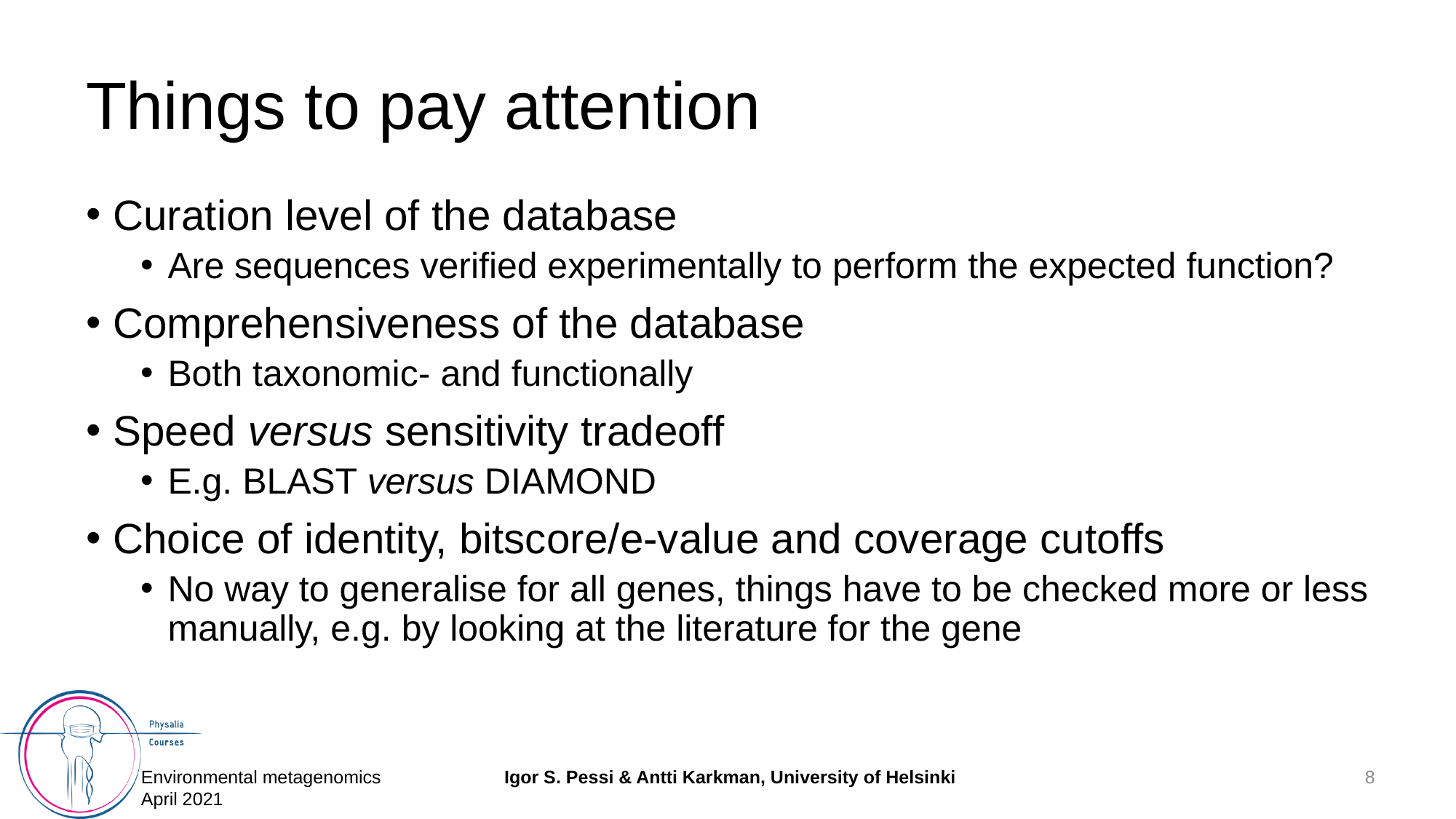

# Things to pay attention
Curation level of the database
Are sequences verified experimentally to perform the expected function?
Comprehensiveness of the database
Both taxonomic- and functionally
Speed versus sensitivity tradeoff
E.g. BLAST versus DIAMOND
Choice of identity, bitscore/e-value and coverage cutoffs
No way to generalise for all genes, things have to be checked more or less manually, e.g. by looking at the literature for the gene
8